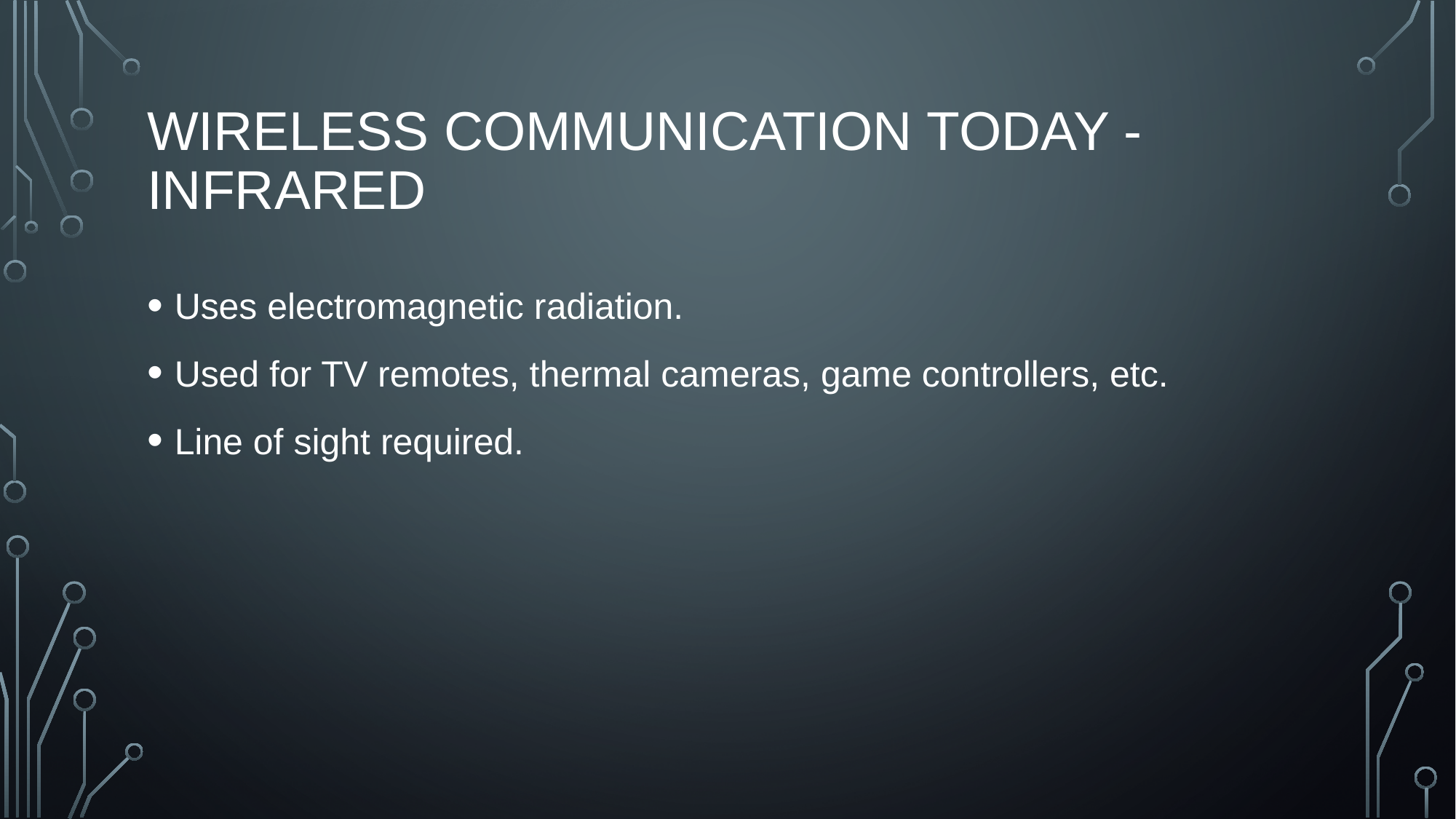

# Wireless communication today - infrared
Uses electromagnetic radiation.
Used for TV remotes, thermal cameras, game controllers, etc.
Line of sight required.